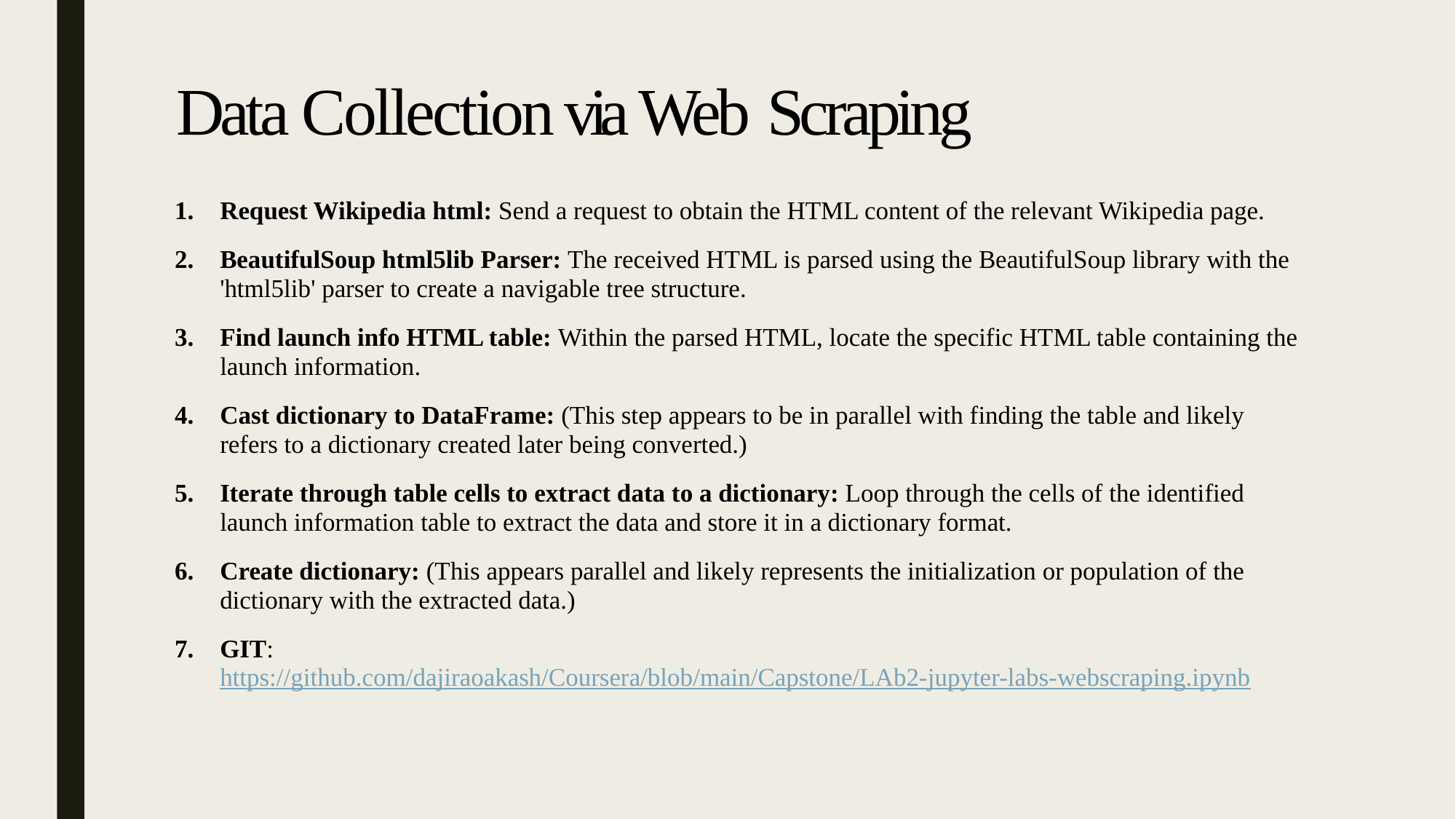

# Data Collection via Web Scraping
Request Wikipedia html: Send a request to obtain the HTML content of the relevant Wikipedia page.
BeautifulSoup html5lib Parser: The received HTML is parsed using the BeautifulSoup library with the 'html5lib' parser to create a navigable tree structure.
Find launch info HTML table: Within the parsed HTML, locate the specific HTML table containing the launch information.
Cast dictionary to DataFrame: (This step appears to be in parallel with finding the table and likely refers to a dictionary created later being converted.)
Iterate through table cells to extract data to a dictionary: Loop through the cells of the identified launch information table to extract the data and store it in a dictionary format.
Create dictionary: (This appears parallel and likely represents the initialization or population of the dictionary with the extracted data.)
GIT: https://github.com/dajiraoakash/Coursera/blob/main/Capstone/LAb2-jupyter-labs-webscraping.ipynb